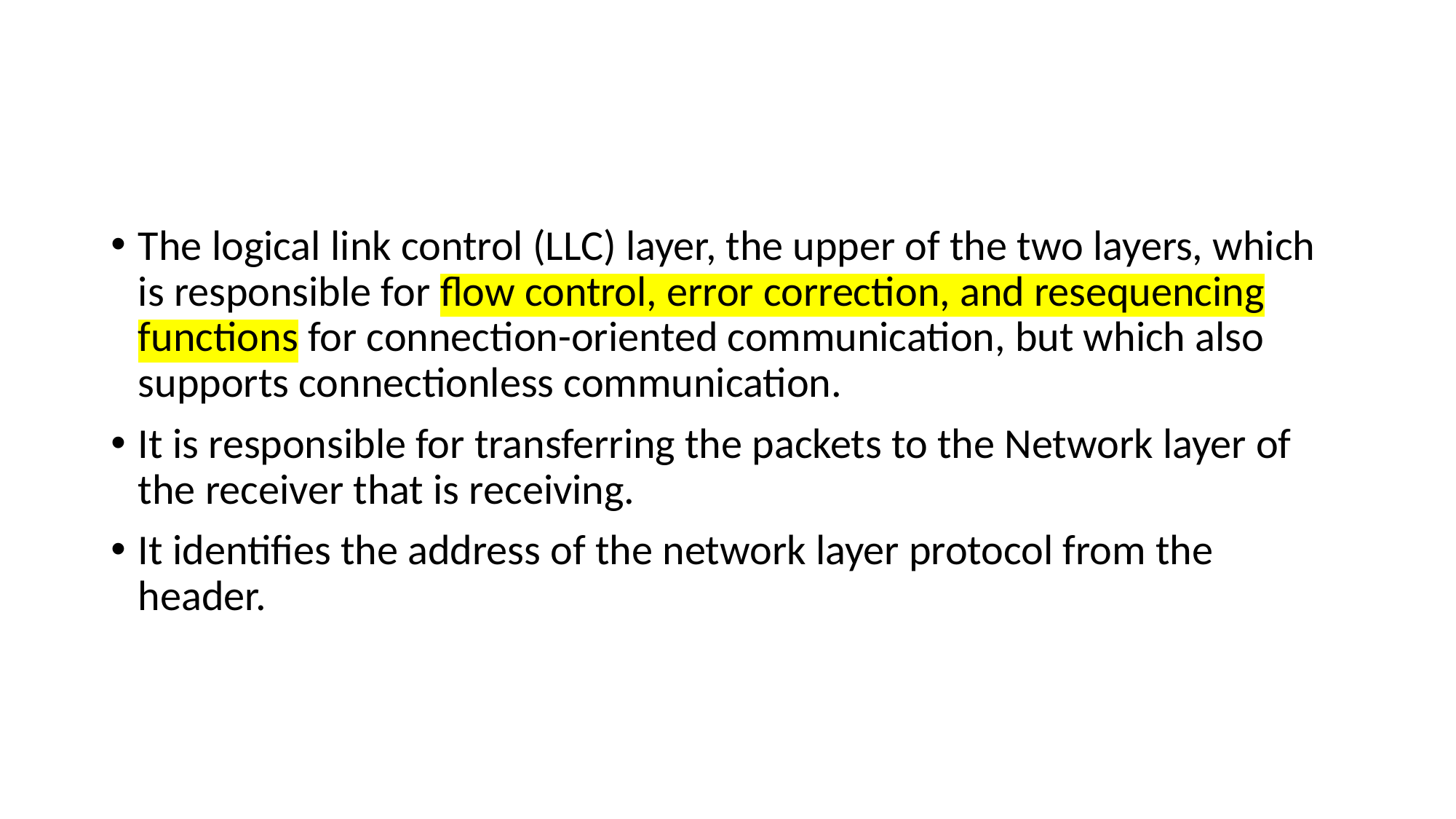

#
The logical link control (LLC) layer, the upper of the two layers, which is responsible for flow control, error correction, and resequencing functions for connection-oriented communication, but which also supports connectionless communication.
It is responsible for transferring the packets to the Network layer of the receiver that is receiving.
It identifies the address of the network layer protocol from the header.